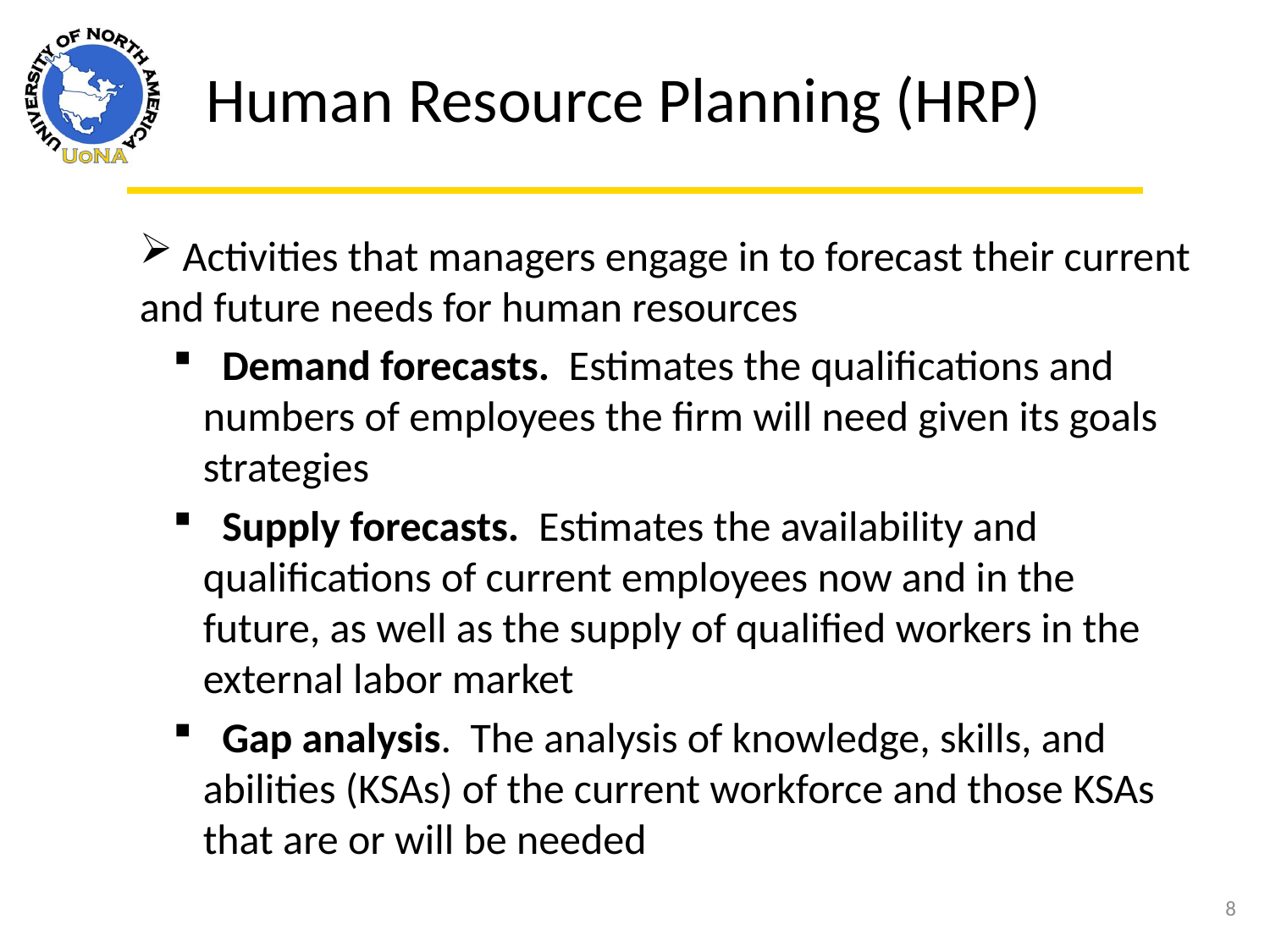

Human Resource Planning (HRP)

 Activities that managers engage in to forecast their current and future needs for human resources
  Demand forecasts.  Estimates the qualifications and numbers of employees the firm will need given its goals strategies
  Supply forecasts.  Estimates the availability and qualifications of current employees now and in the future, as well as the supply of qualified workers in the external labor market
  Gap analysis.  The analysis of knowledge, skills, and abilities (KSAs) of the current workforce and those KSAs that are or will be needed
8